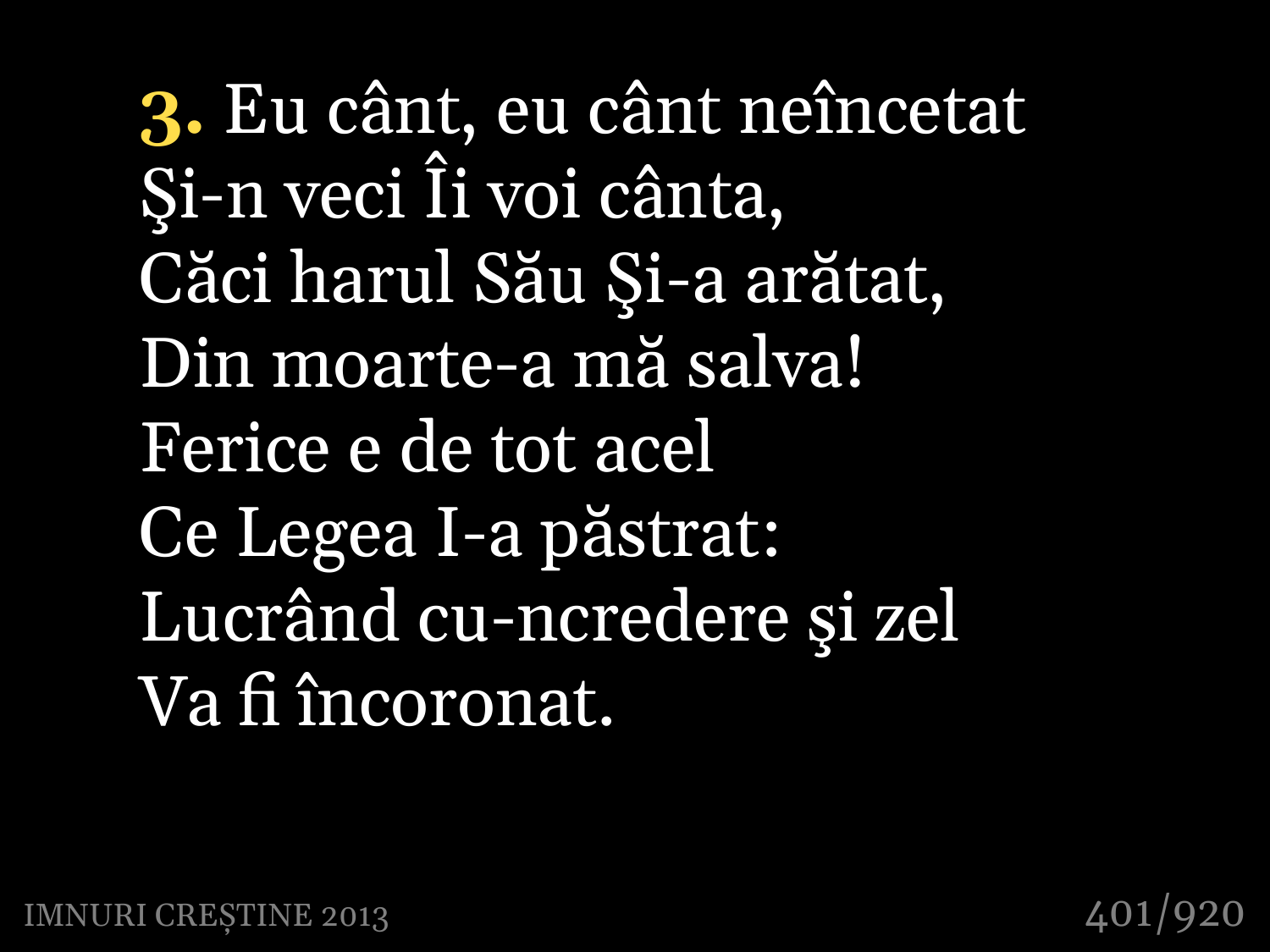

3. Eu cânt, eu cânt neîncetat
Şi-n veci Îi voi cânta,
Căci harul Său Şi-a arătat,
Din moarte-a mă salva!
Ferice e de tot acel
Ce Legea I-a păstrat:
Lucrând cu-ncredere şi zel
Va fi încoronat.
401/920
IMNURI CREȘTINE 2013